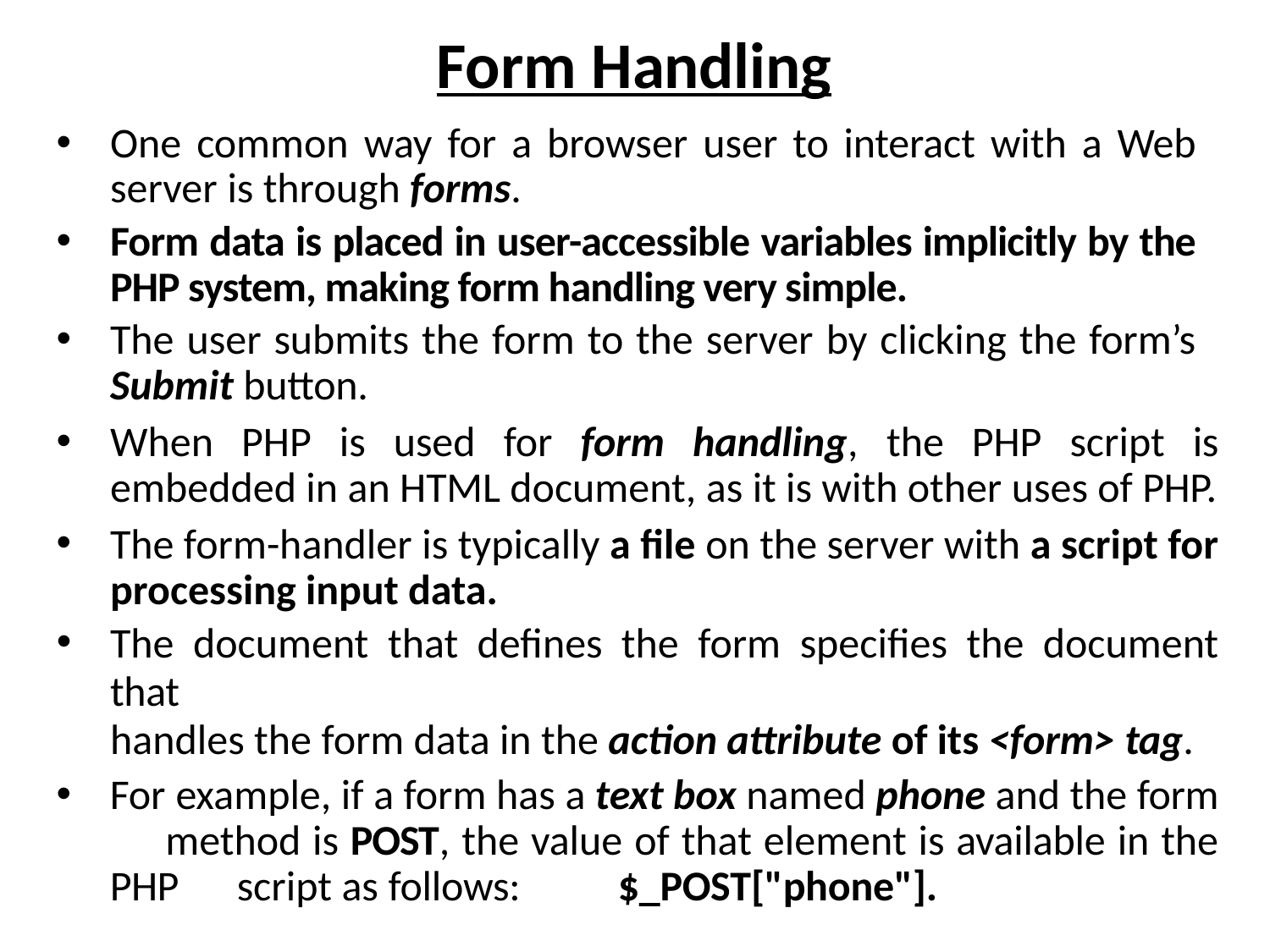

# Form Handling
One common way for a browser user to interact with a Web server is through forms.
Form data is placed in user-accessible variables implicitly by the PHP system, making form handling very simple.
The user submits the form to the server by clicking the form’s Submit button.
When PHP is used for form handling, the PHP script is embedded in an HTML document, as it is with other uses of PHP.
The form-handler is typically a file on the server with a script for processing input data.
The document that defines the form specifies the document that
handles the form data in the action attribute of its <form> tag.
For example, if a form has a text box named phone and the form 	method is POST, the value of that element is available in the PHP 	script as follows:	$_POST["phone"].